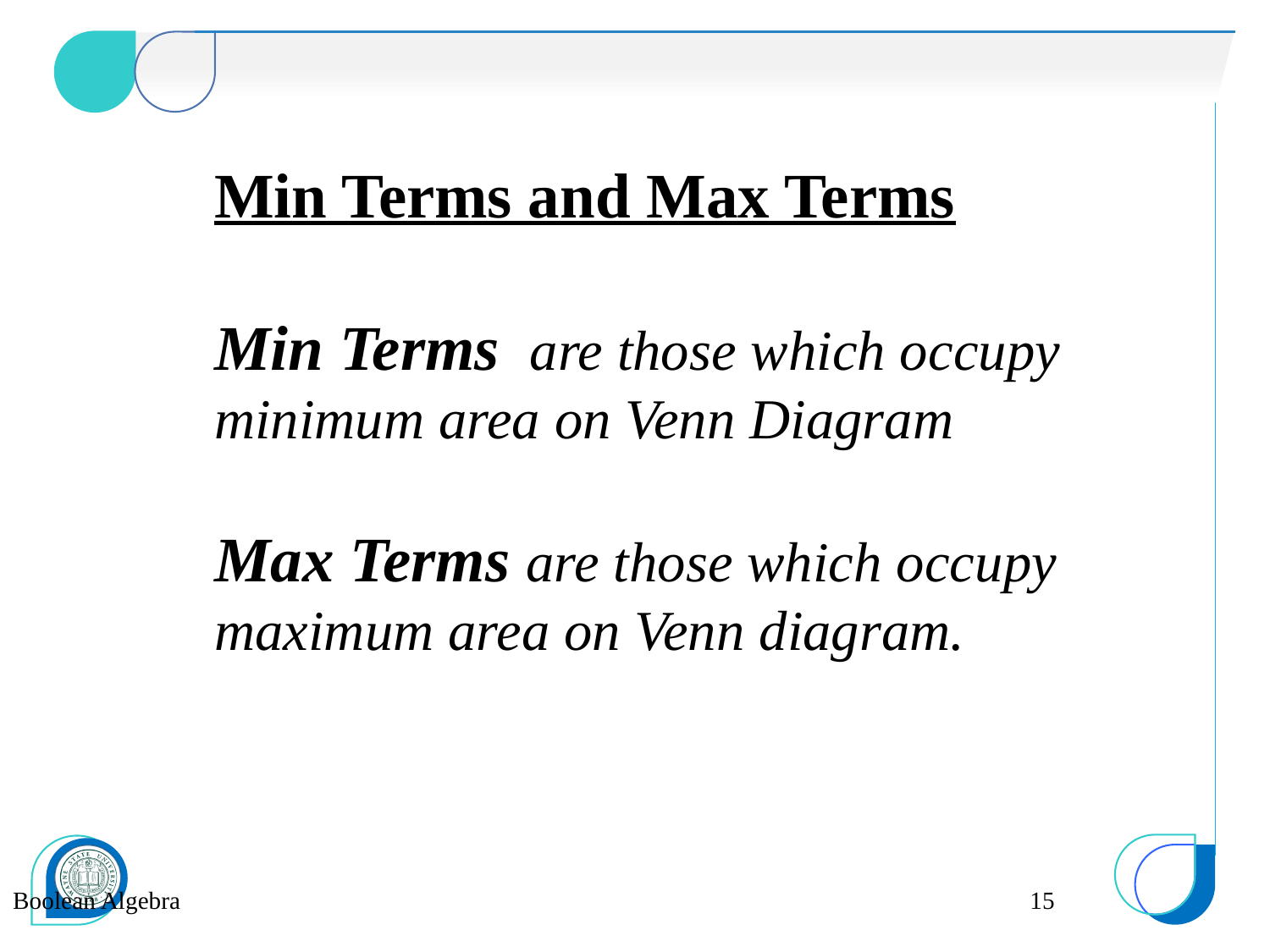

Min Terms and Max Terms

Min Terms  are those which occupy
minimum area on Venn Diagram

Max Terms are those which occupy
maximum area on Venn diagram.
Boolean Algebra
15